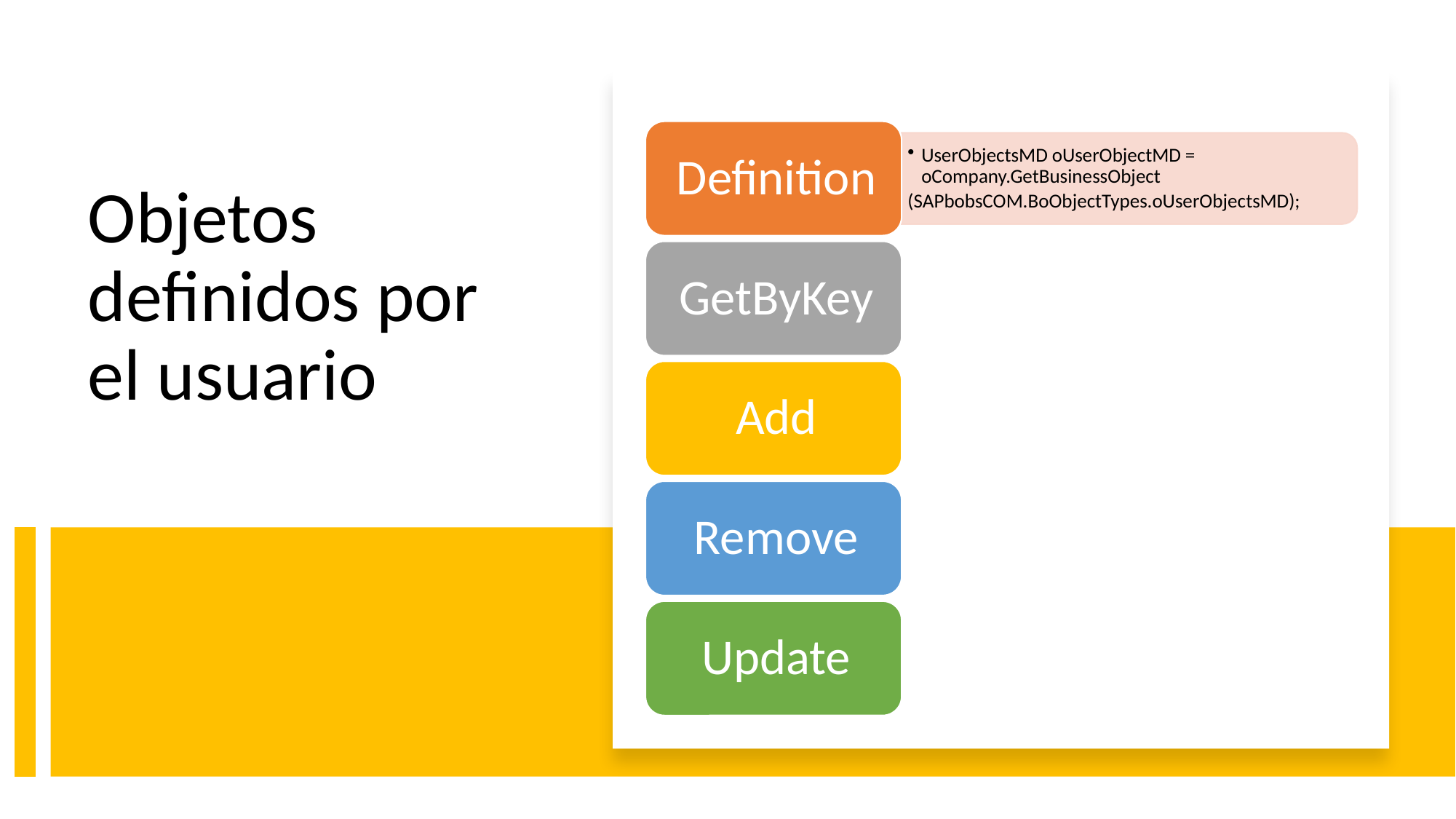

UserObjectsMD oUserObjectMD = oCompany.GetBusinessObject
(SAPbobsCOM.BoObjectTypes.oUserObjectsMD);
Definition
GetByKey
Add
Remove
Update
# Objetos definidos por el usuario